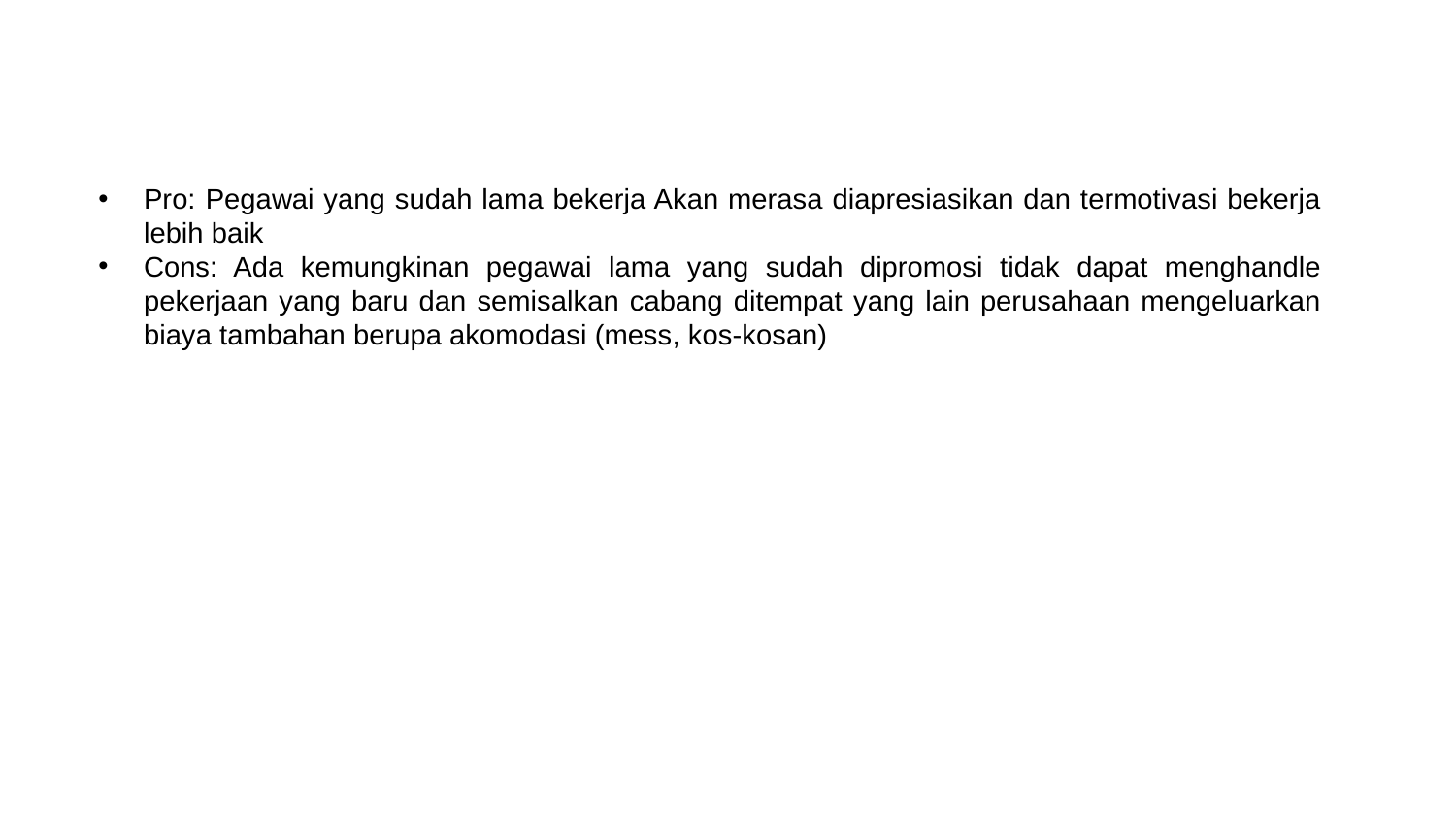

Pro: Pegawai yang sudah lama bekerja Akan merasa diapresiasikan dan termotivasi bekerja lebih baik
Cons: Ada kemungkinan pegawai lama yang sudah dipromosi tidak dapat menghandle pekerjaan yang baru dan semisalkan cabang ditempat yang lain perusahaan mengeluarkan biaya tambahan berupa akomodasi (mess, kos-kosan)